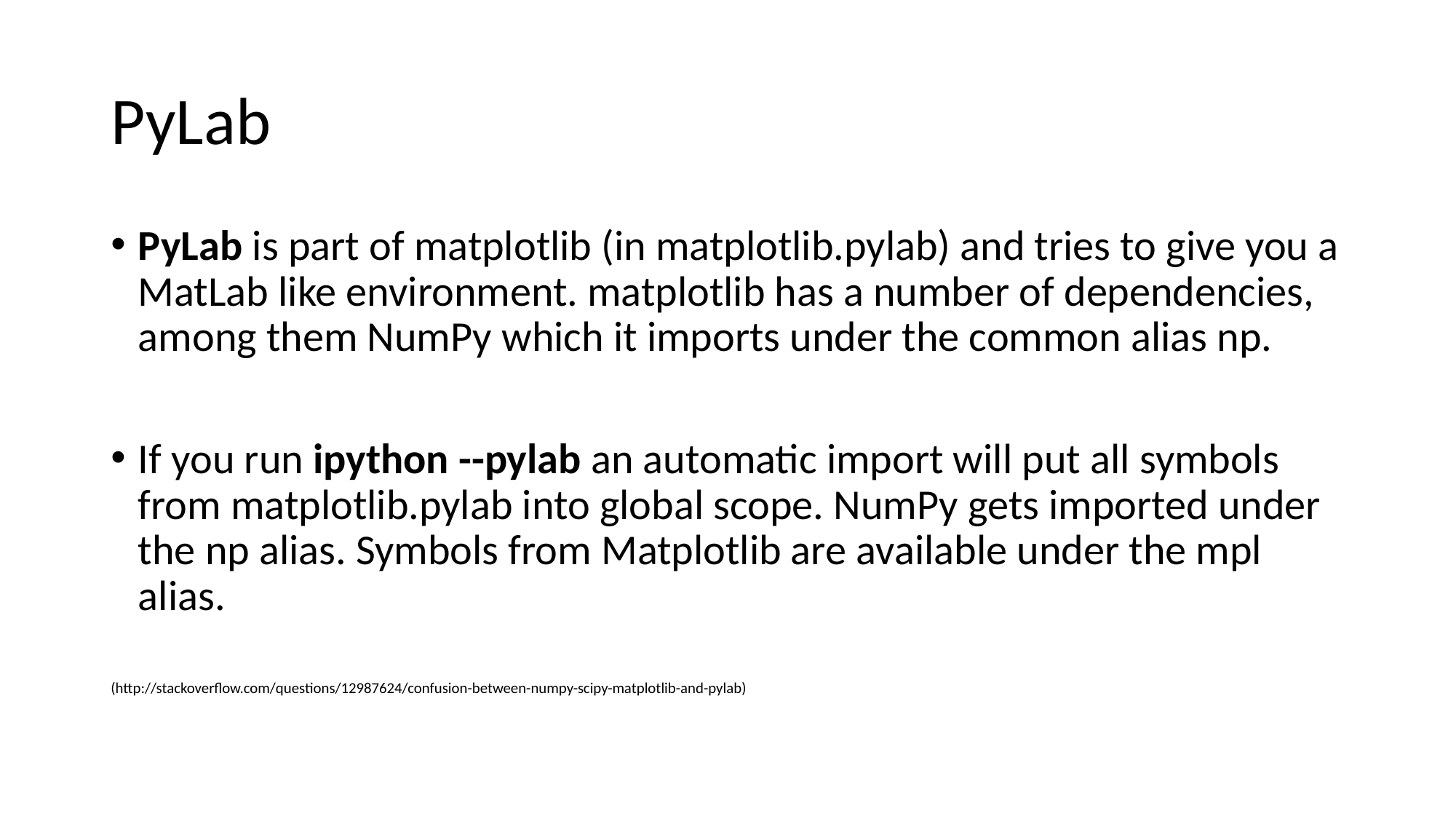

# PyLab
PyLab is part of matplotlib (in matplotlib.pylab) and tries to give you a MatLab like environment. matplotlib has a number of dependencies, among them NumPy which it imports under the common alias np.

If you run ipython --pylab an automatic import will put all symbols from matplotlib.pylab into global scope. NumPy gets imported under the np alias. Symbols from Matplotlib are available under the mpl alias.
(http://stackoverflow.com/questions/12987624/confusion-between-numpy-scipy-matplotlib-and-pylab)